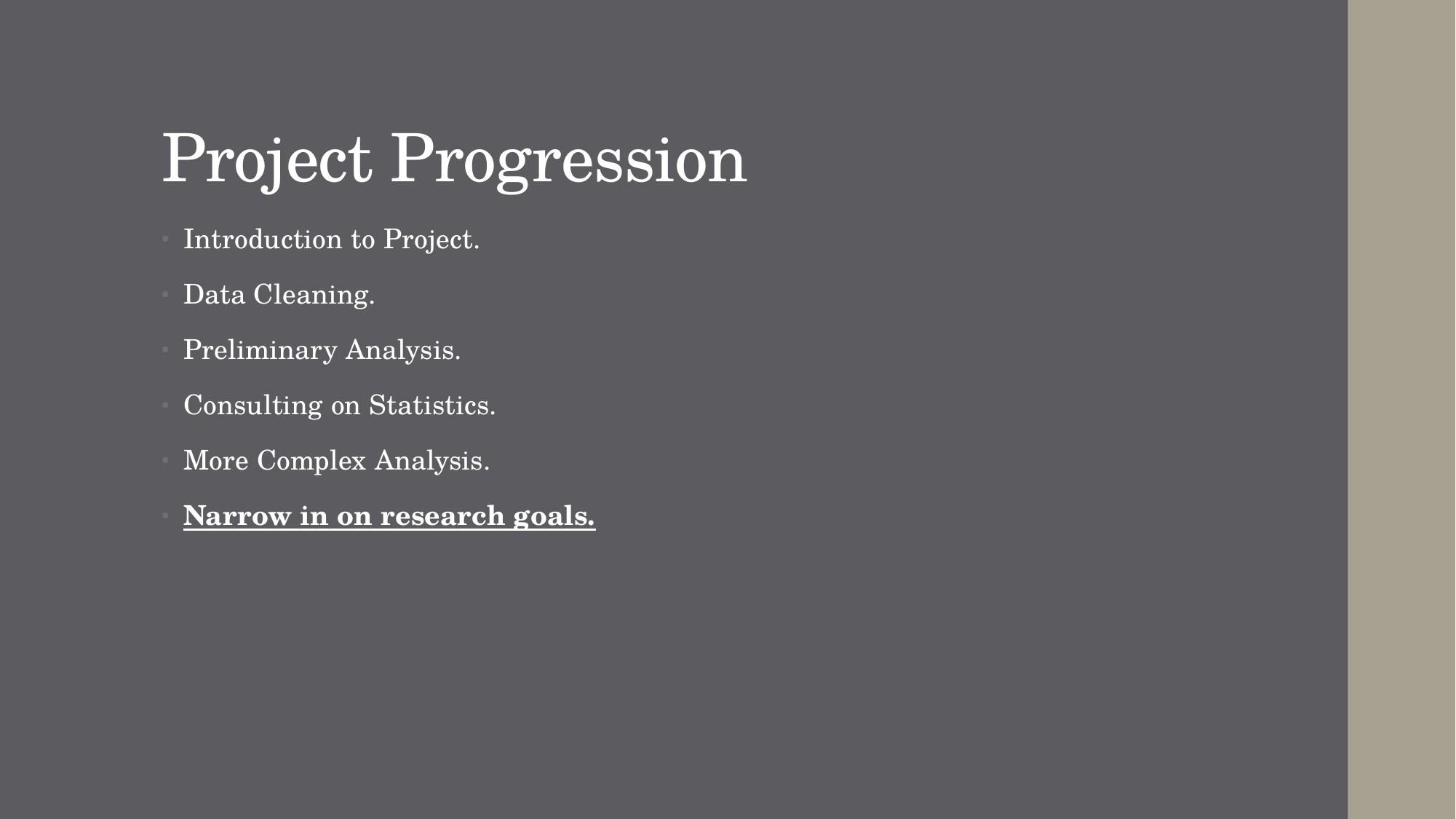

# Project Progression
Introduction to Project.
Data Cleaning.
Preliminary Analysis.
Consulting on Statistics.
More Complex Analysis.
Narrow in on research goals.